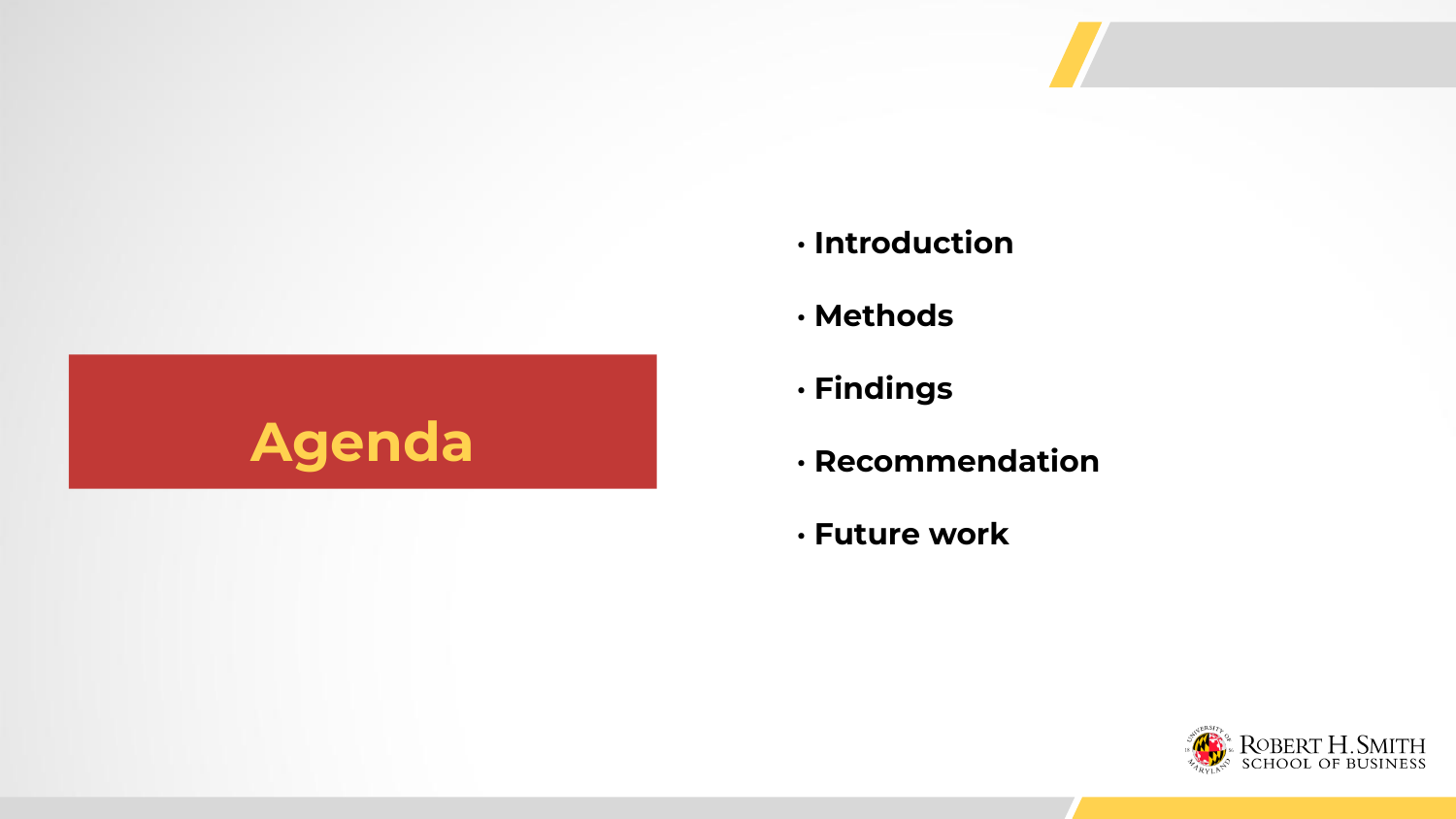

· Introduction

· Methods

· Findings

· Recommendation

· Future work
# Agenda